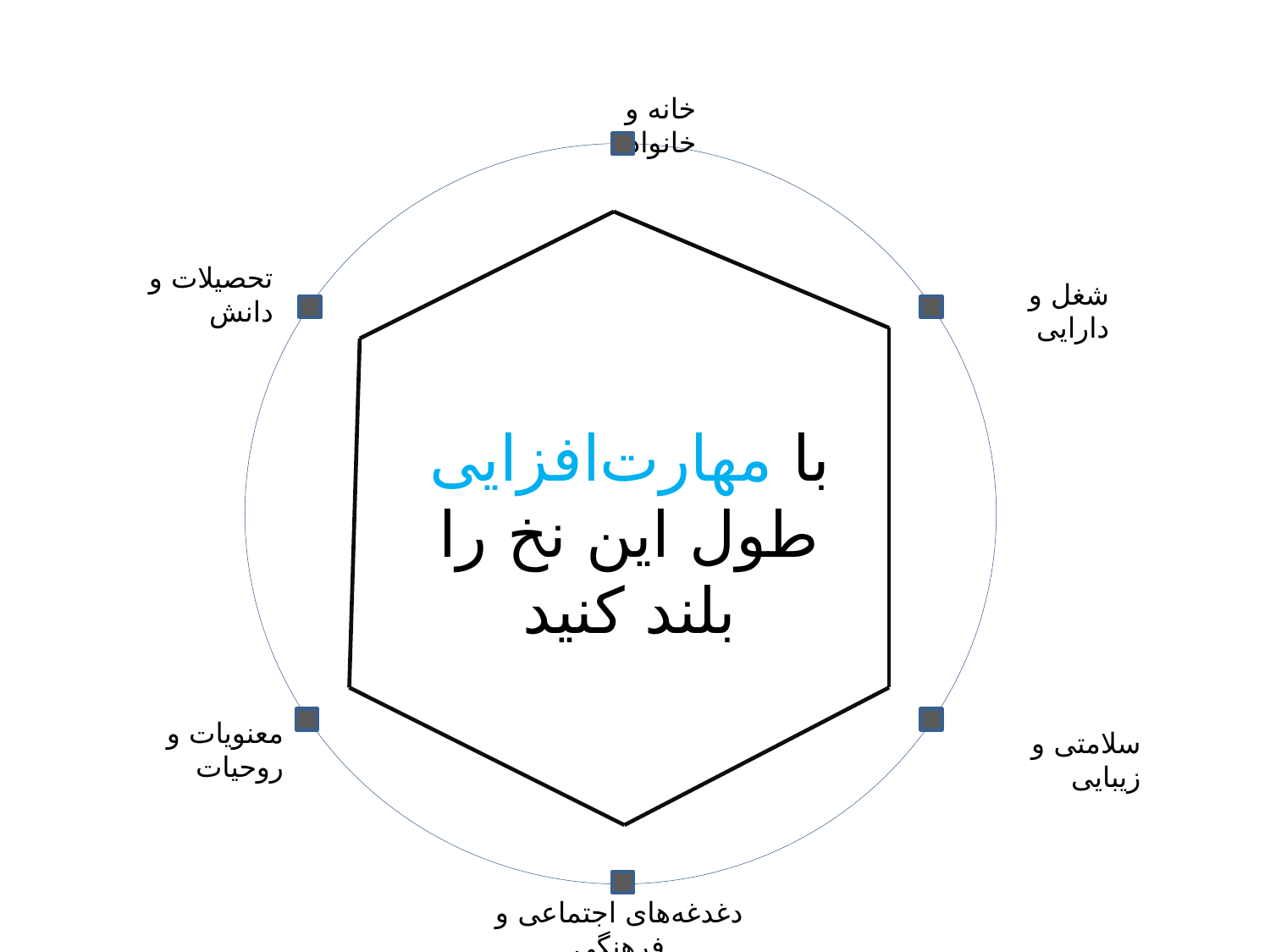

خانه و خانواده

تحصیلات و دانش
شغل و دارایی

با مهارت‌افزایی طول این نخ را بلند کنید
معنویات و روحیات

سلامتی و زیبایی

دغدغه‌های اجتماعی و فرهنگی